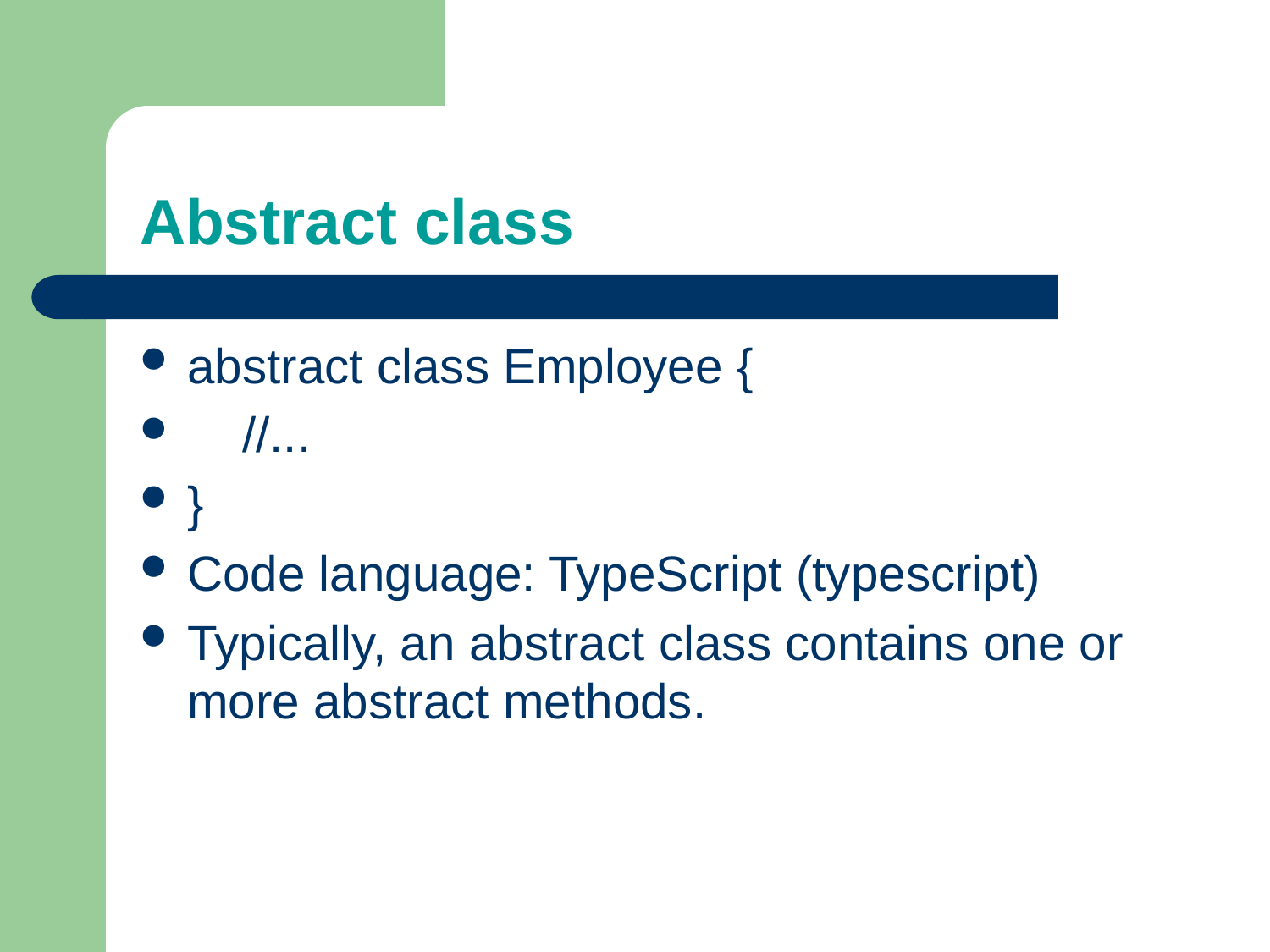

# Abstract class
abstract class Employee {
    //...
}
Code language: TypeScript (typescript)
Typically, an abstract class contains one or more abstract methods.